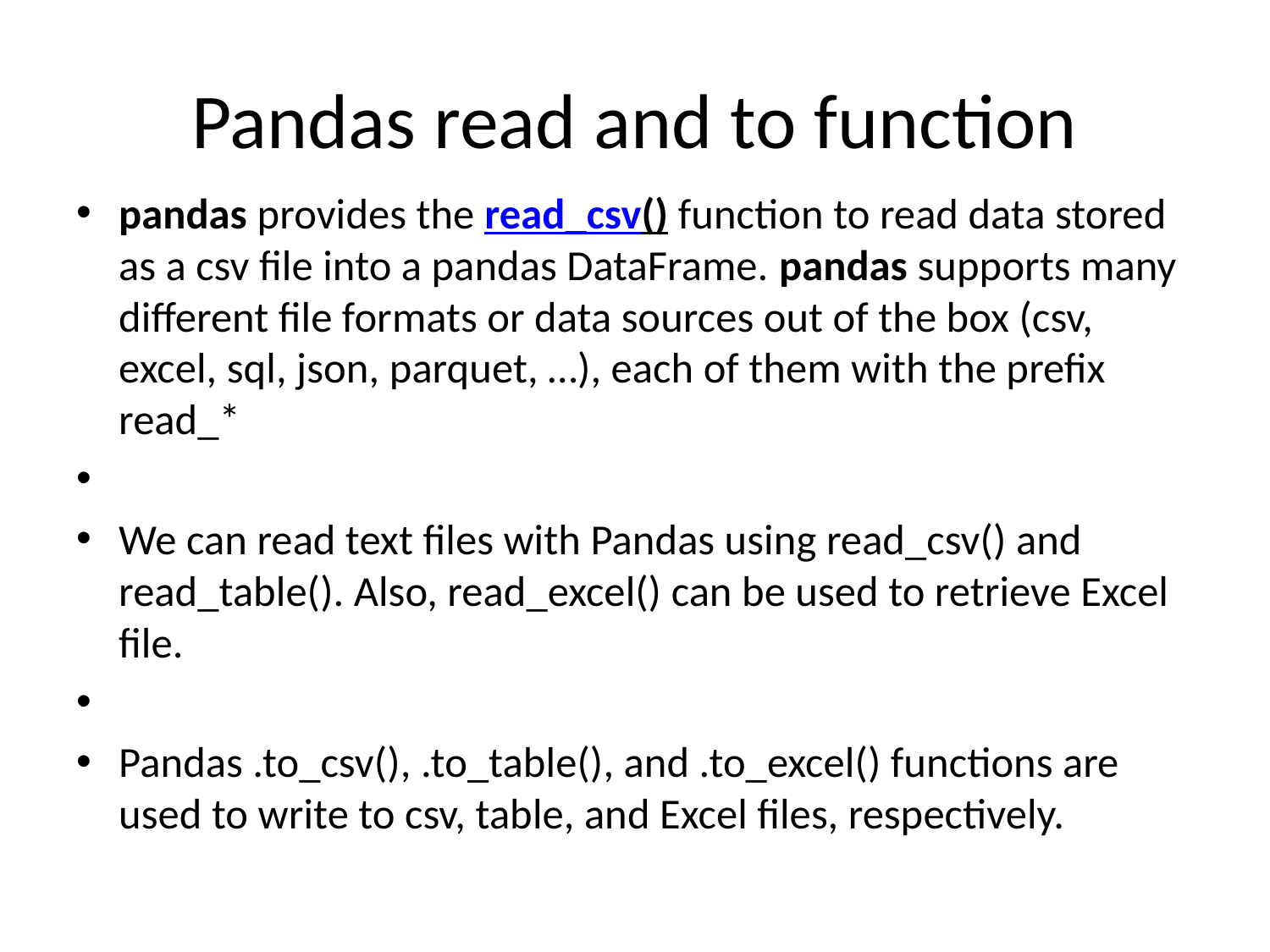

# Pandas read and to function
pandas provides the read_csv() function to read data stored as a csv file into a pandas DataFrame. pandas supports many different file formats or data sources out of the box (csv, excel, sql, json, parquet, …), each of them with the prefix read_*

We can read text files with Pandas using read_csv() and read_table(). Also, read_excel() can be used to retrieve Excel file.

Pandas .to_csv(), .to_table(), and .to_excel() functions are used to write to csv, table, and Excel files, respectively.